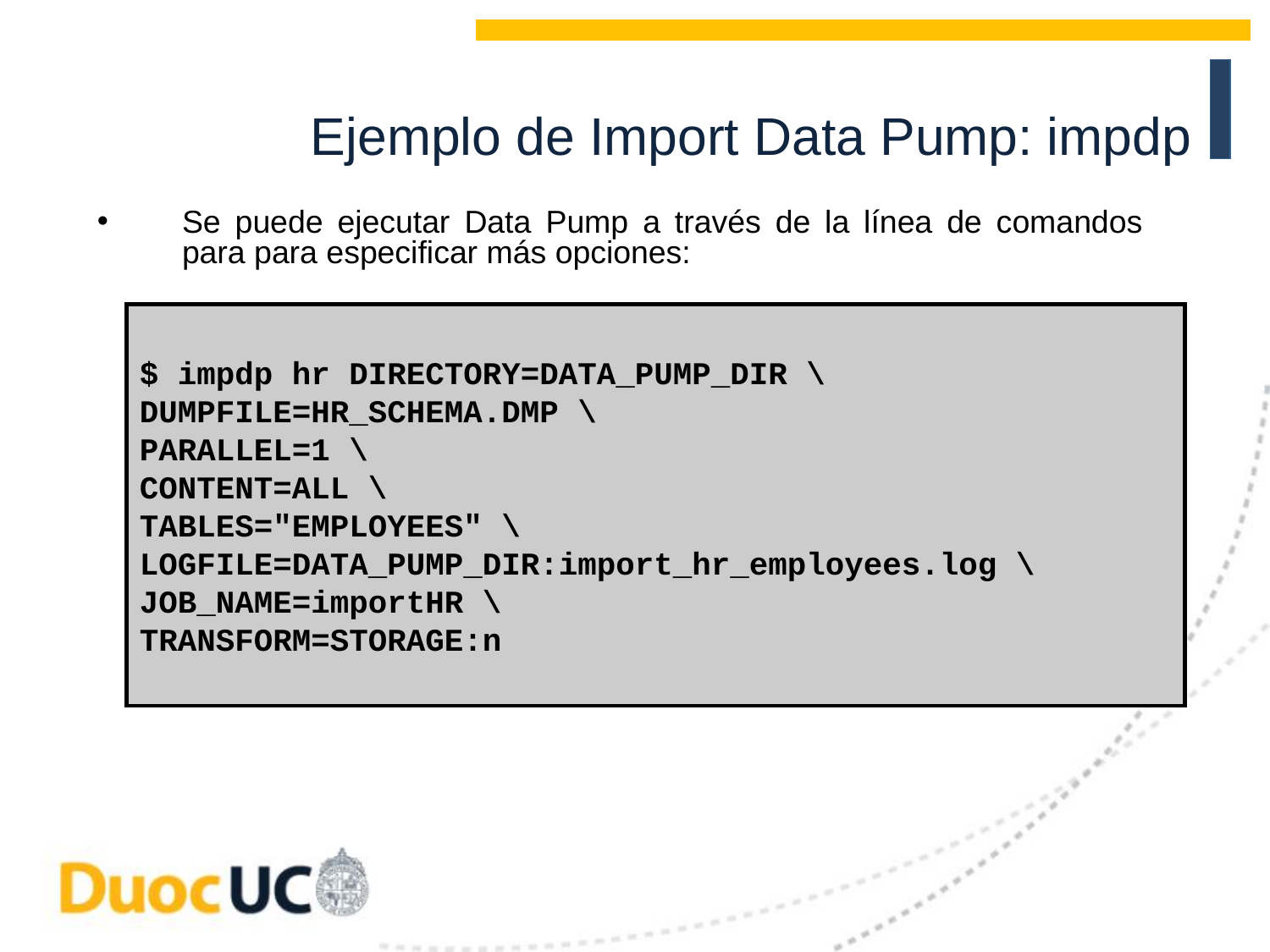

# Ejemplo de Import Data Pump: impdp
Se puede ejecutar Data Pump a través de la línea de comandos para para especificar más opciones:
$ impdp hr DIRECTORY=DATA_PUMP_DIR \ DUMPFILE=HR_SCHEMA.DMP \
PARALLEL=1 \
CONTENT=ALL \
TABLES="EMPLOYEES" \
LOGFILE=DATA_PUMP_DIR:import_hr_employees.log \
JOB_NAME=importHR \
TRANSFORM=STORAGE:n